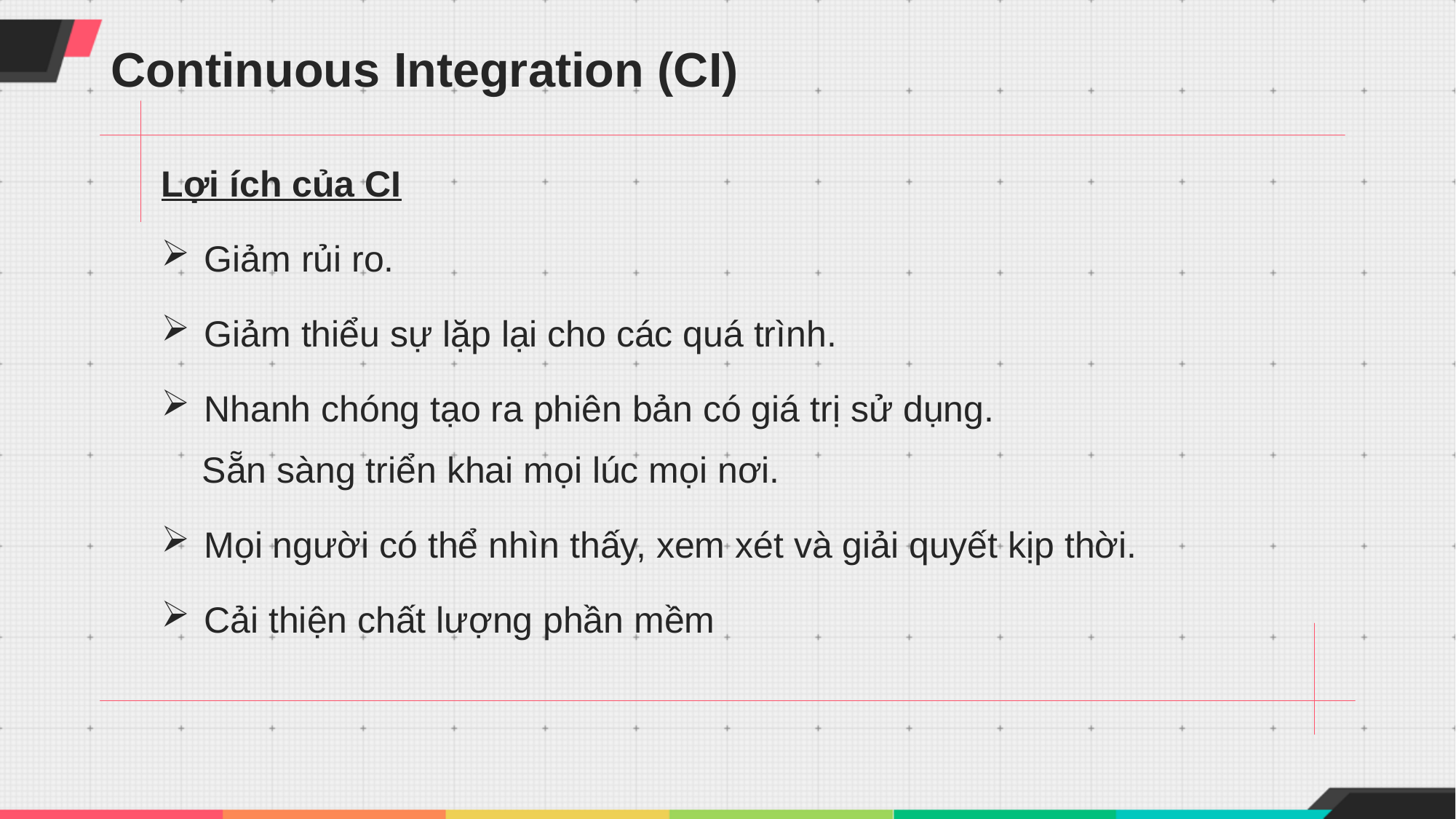

# Continuous Integration (CI)

Lợi ích của CI
Giảm rủi ro.
Giảm thiểu sự lặp lại cho các quá trình.
Nhanh chóng tạo ra phiên bản có giá trị sử dụng.
Sẵn sàng triển khai mọi lúc mọi nơi.
Mọi người có thể nhìn thấy, xem xét và giải quyết kịp thời.
Cải thiện chất lượng phần mềm